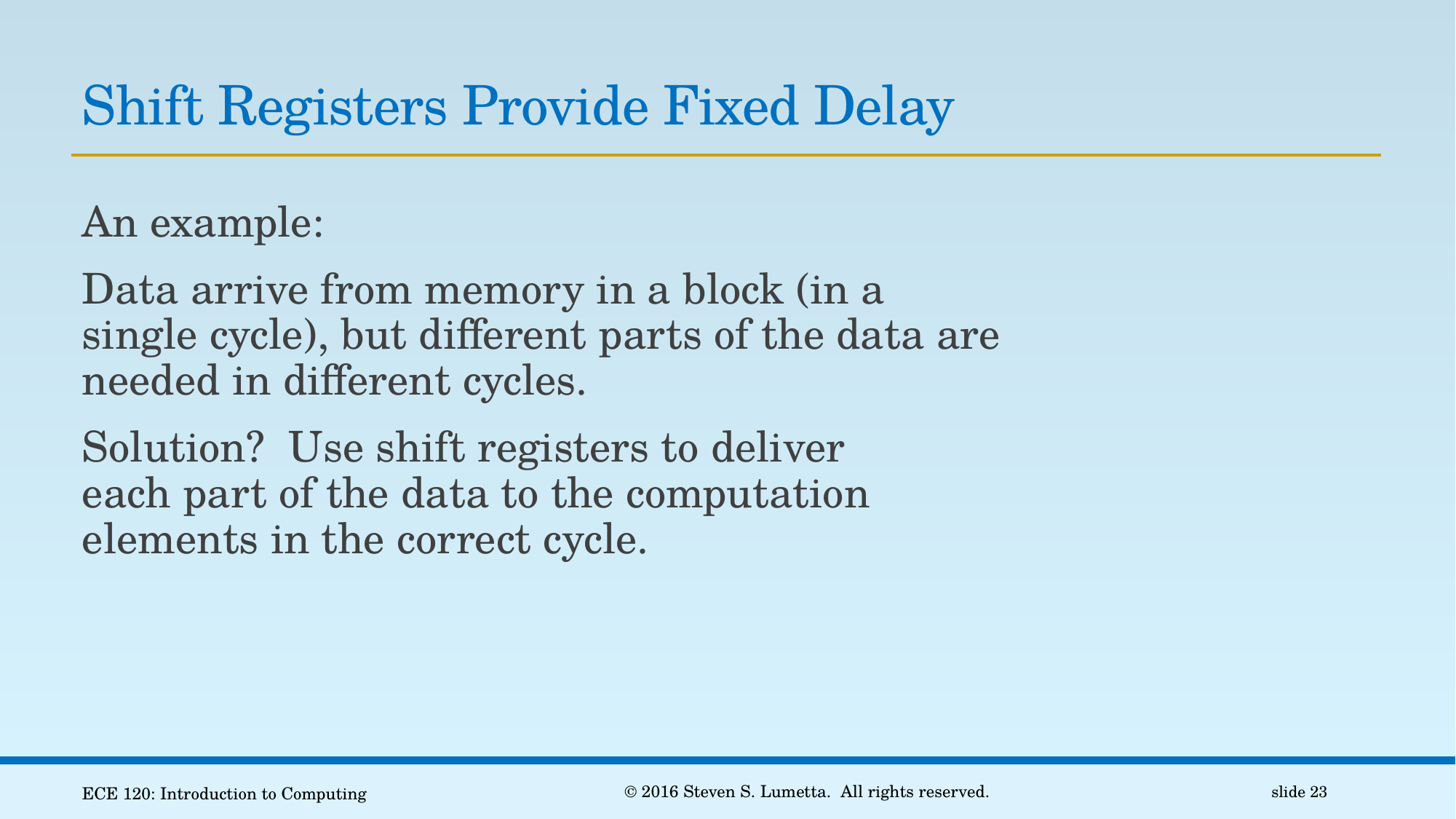

# Shift Registers Provide Fixed Delay
An example:
Data arrive from memory in a block (in a single cycle), but different parts of the data are needed in different cycles.
Solution?  Use shift registers to deliver
each part of the data to the computation elements in the correct cycle.

ECE 120: Introduction to Computing
© 2016 Steven S. Lumetta.  All rights reserved.
slide 23